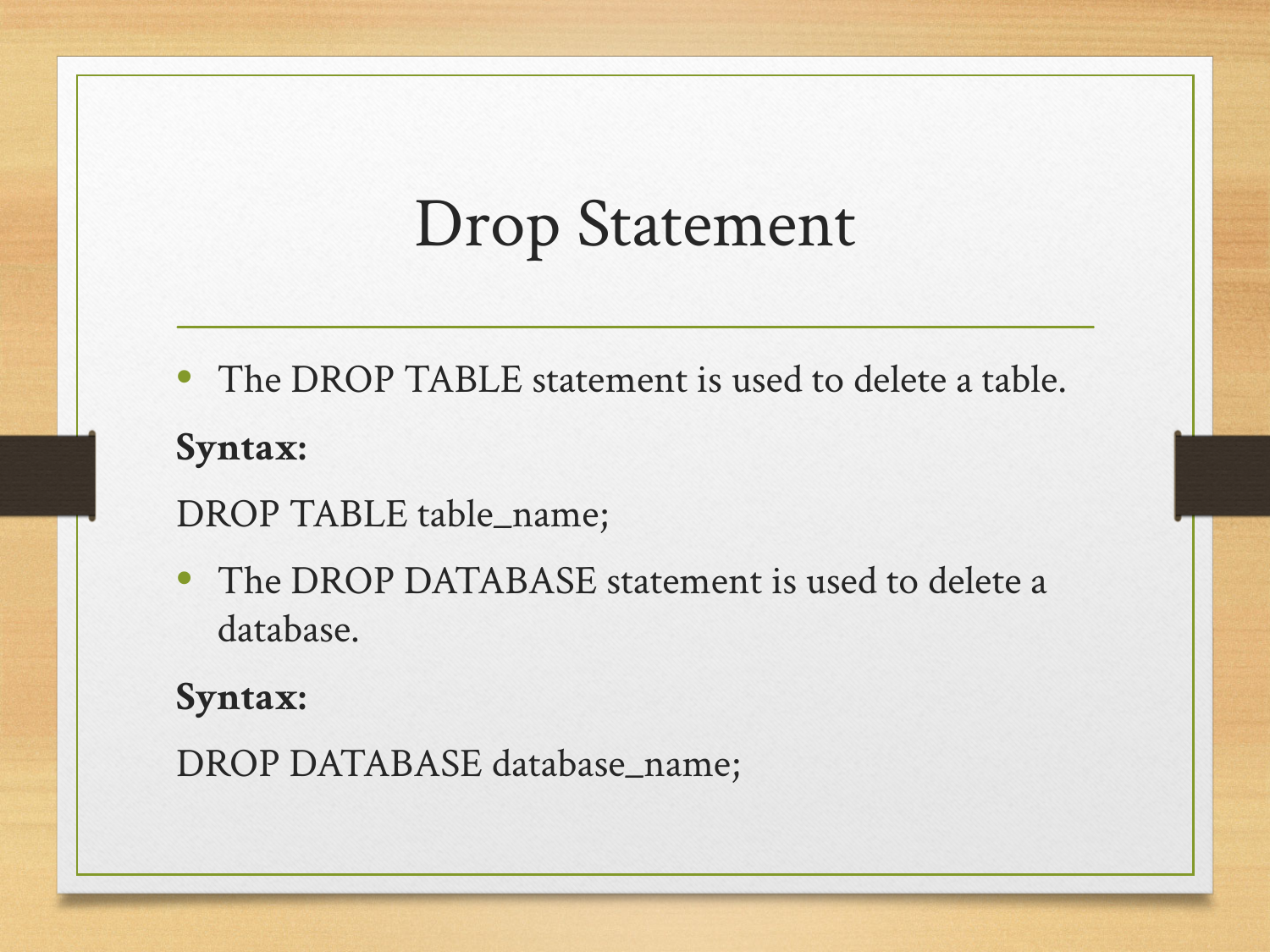

# Drop Statement
The DROP TABLE statement is used to delete a table.
Syntax:
DROP TABLE table_name;
The DROP DATABASE statement is used to delete a database.
Syntax:
DROP DATABASE database_name;